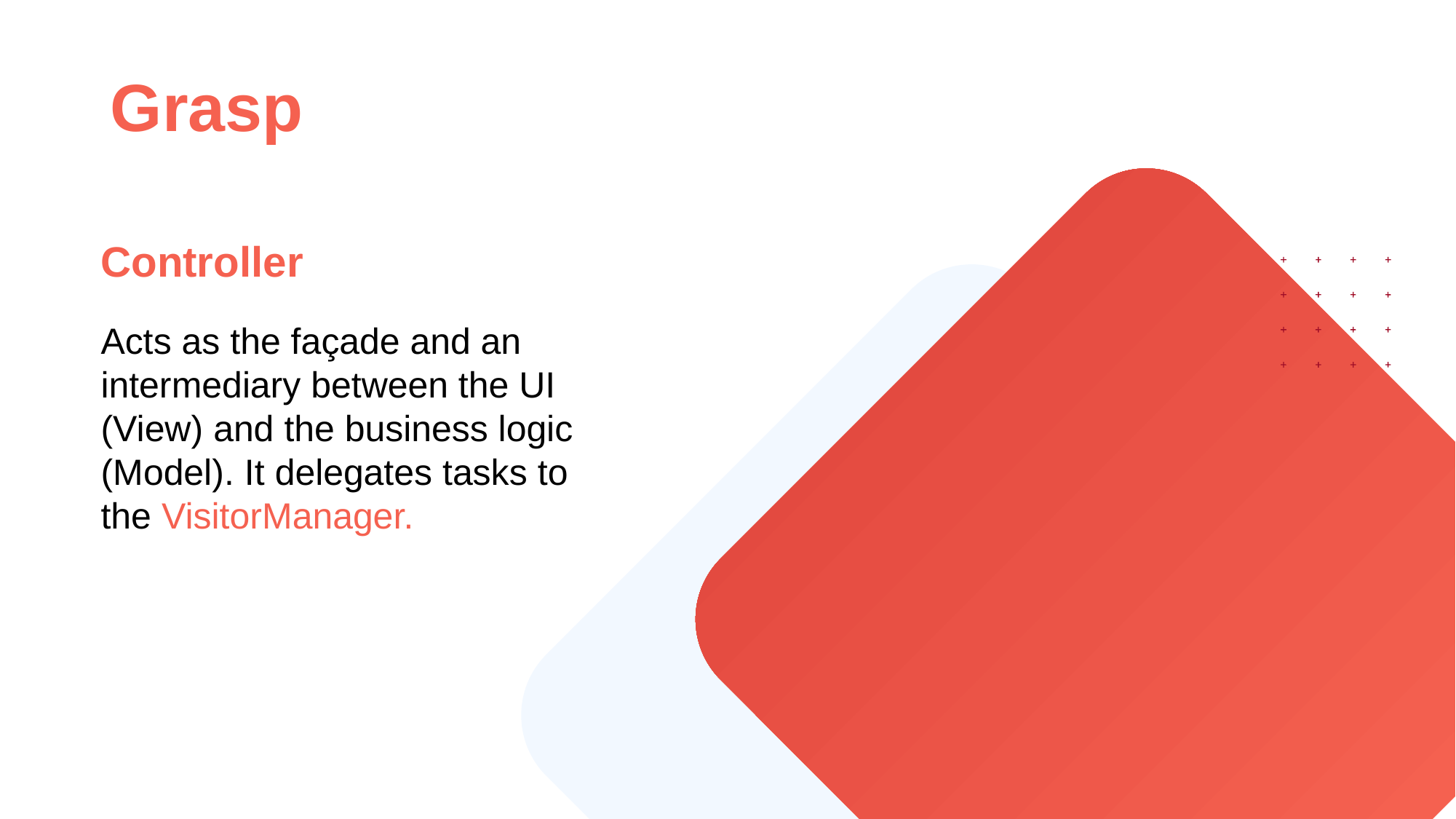

Grasp
Controller

Acts as the façade and an intermediary between the UI (View) and the business logic (Model). It delegates tasks to the VisitorManager.